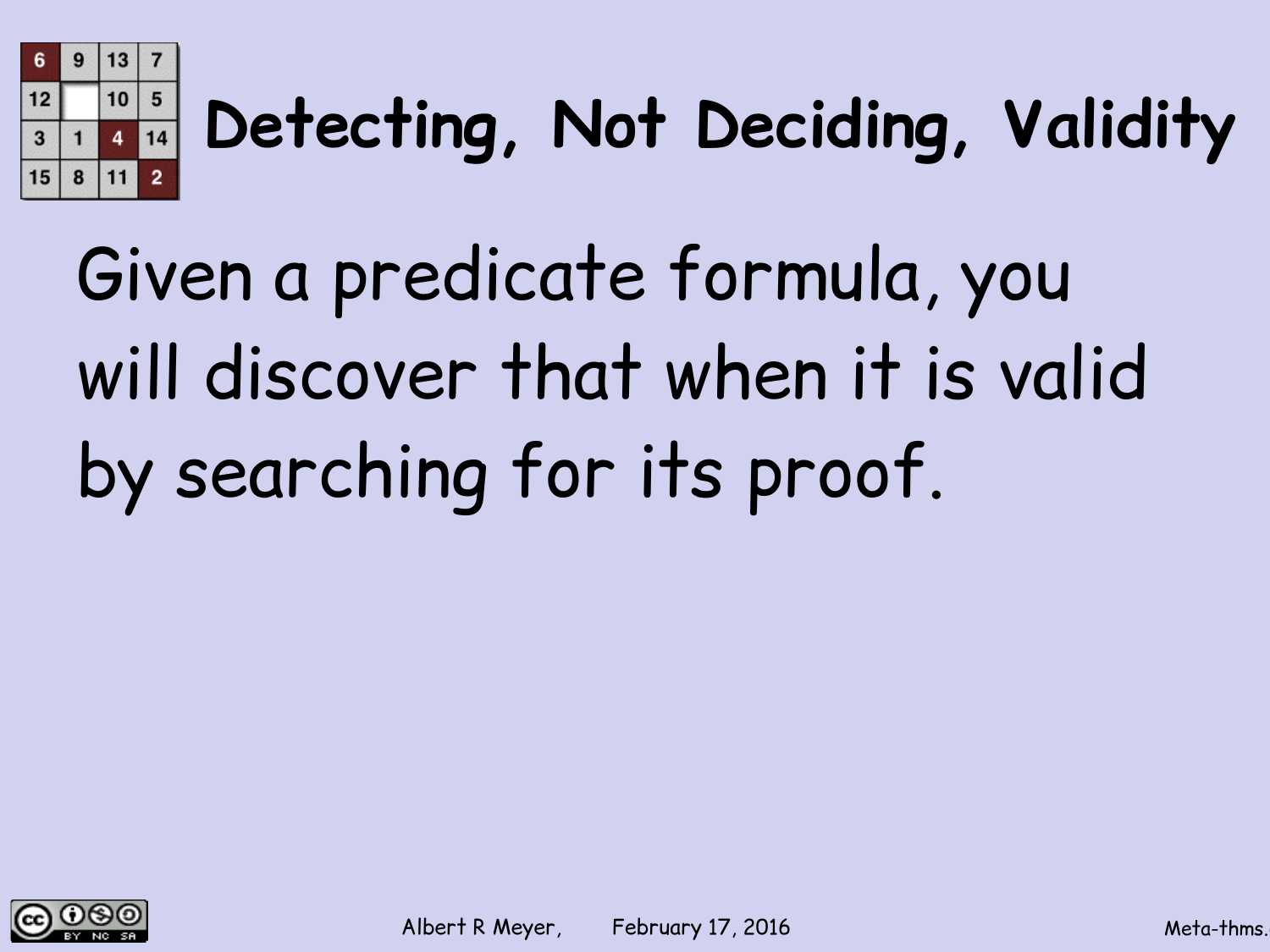

# Detecting, Not Deciding, Validity
Given a predicate formula, you
will discover that when it is valid
by searching for its proof.